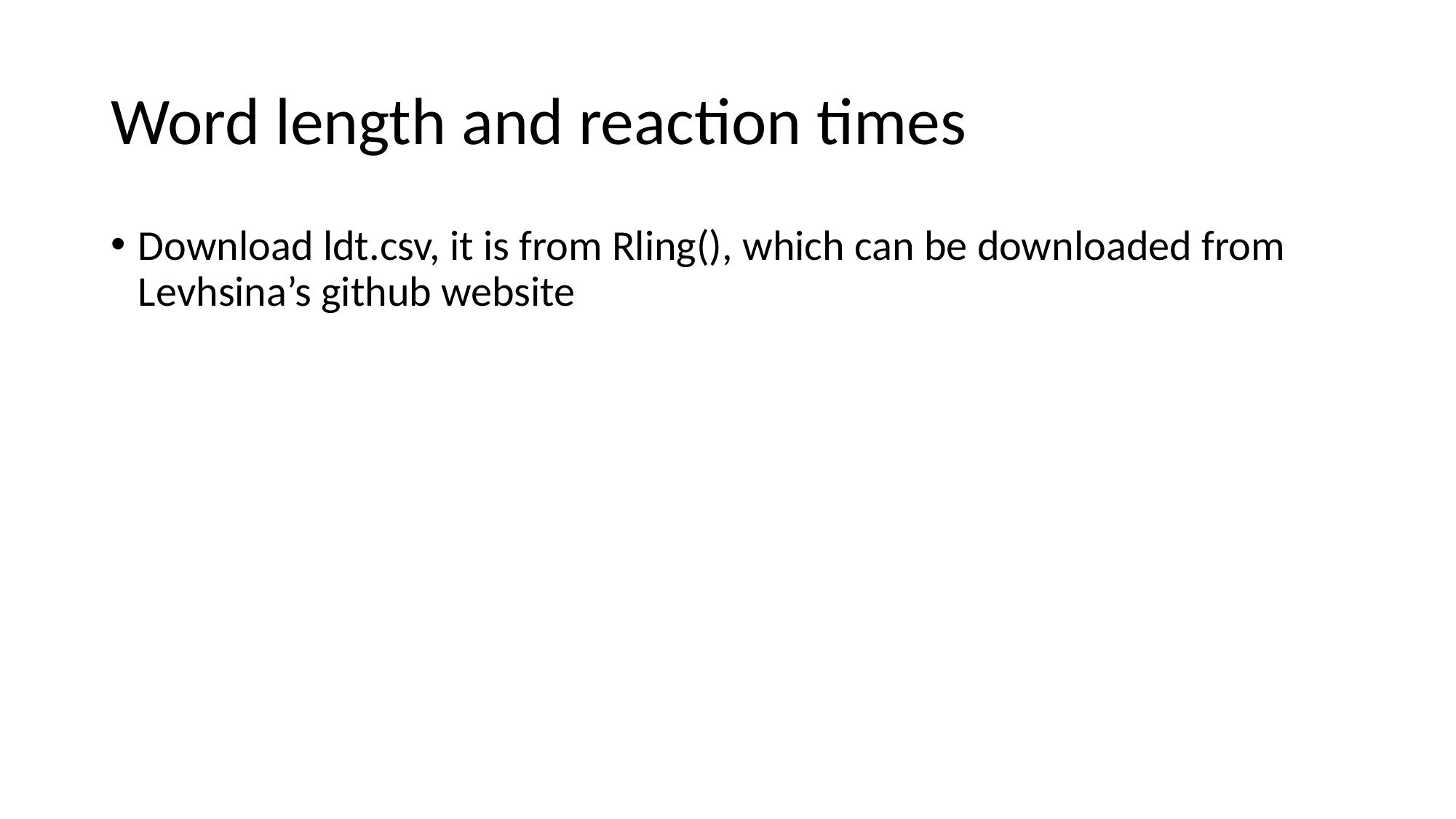

# Word length and reaction times
Download ldt.csv, it is from Rling(), which can be downloaded from Levhsina’s github website